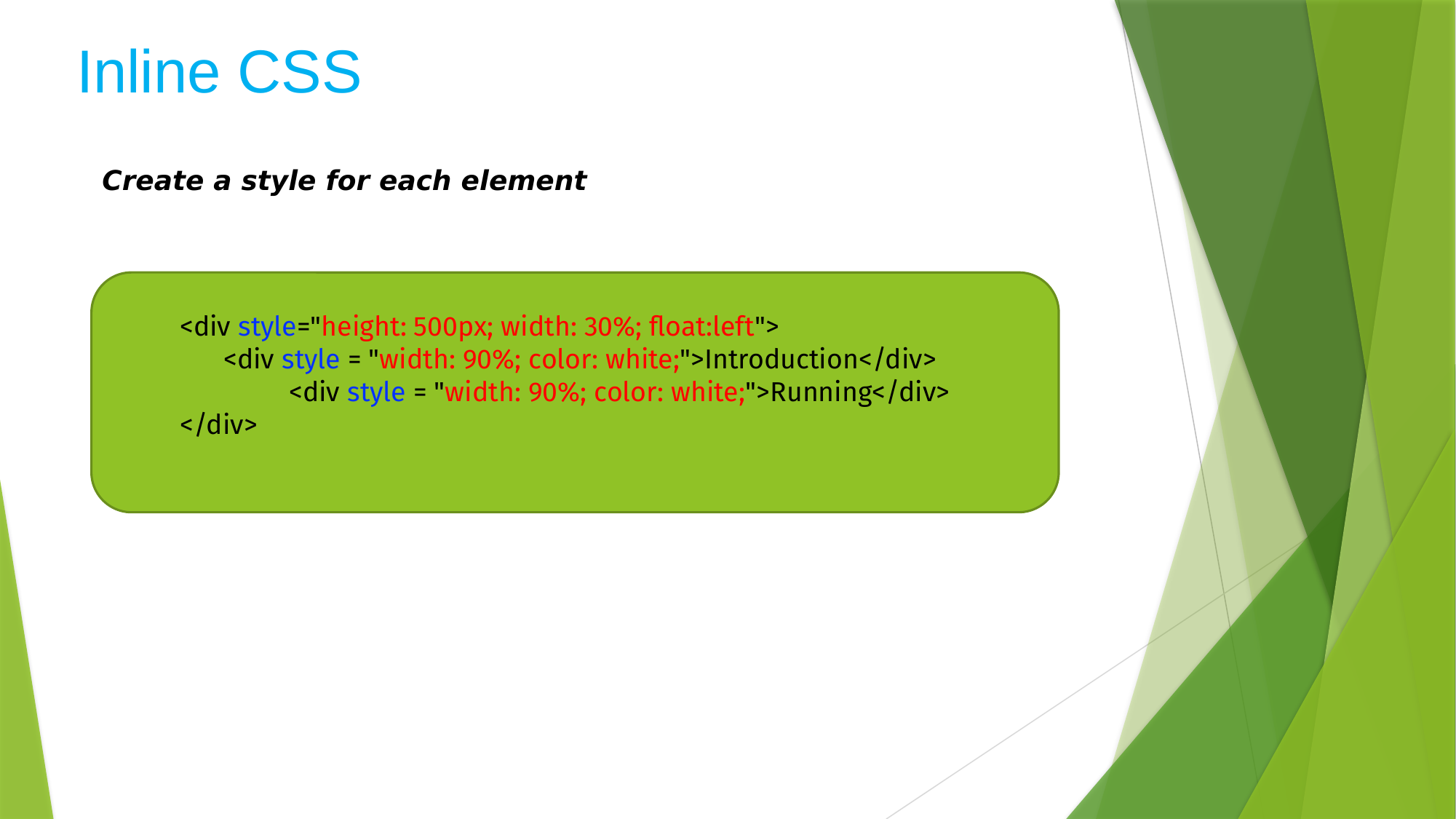

Inline CSS
Create a style for each element

<div style="height: 500px; width: 30%; float:left">
      <div style = "width: 90%; color: white;">Introduction</div>
	<div style = "width: 90%; color: white;">Running</div>
</div>